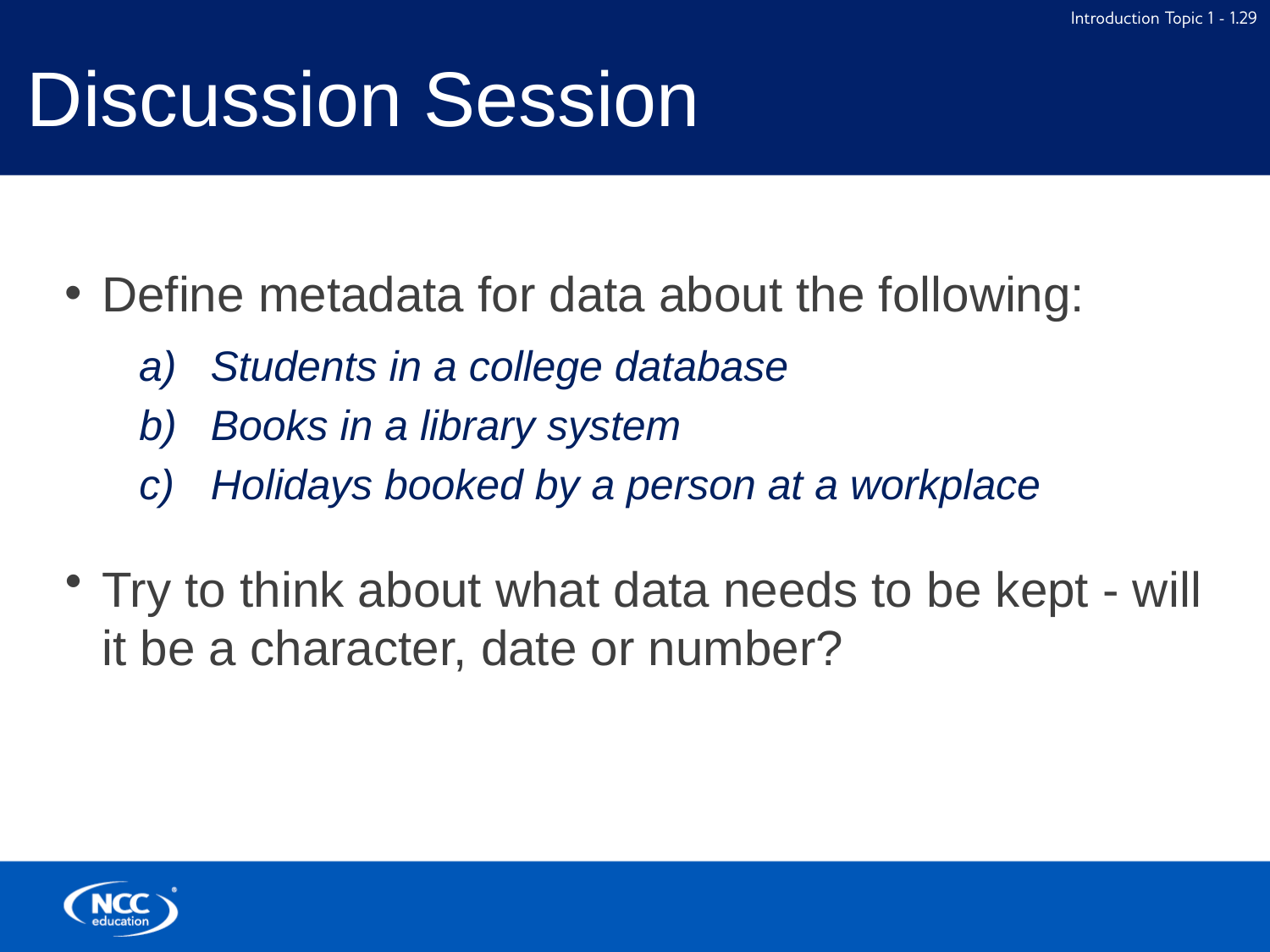

# Discussion Session
Define metadata for data about the following:
Students in a college database
Books in a library system
Holidays booked by a person at a workplace

Try to think about what data needs to be kept - will it be a character, date or number?